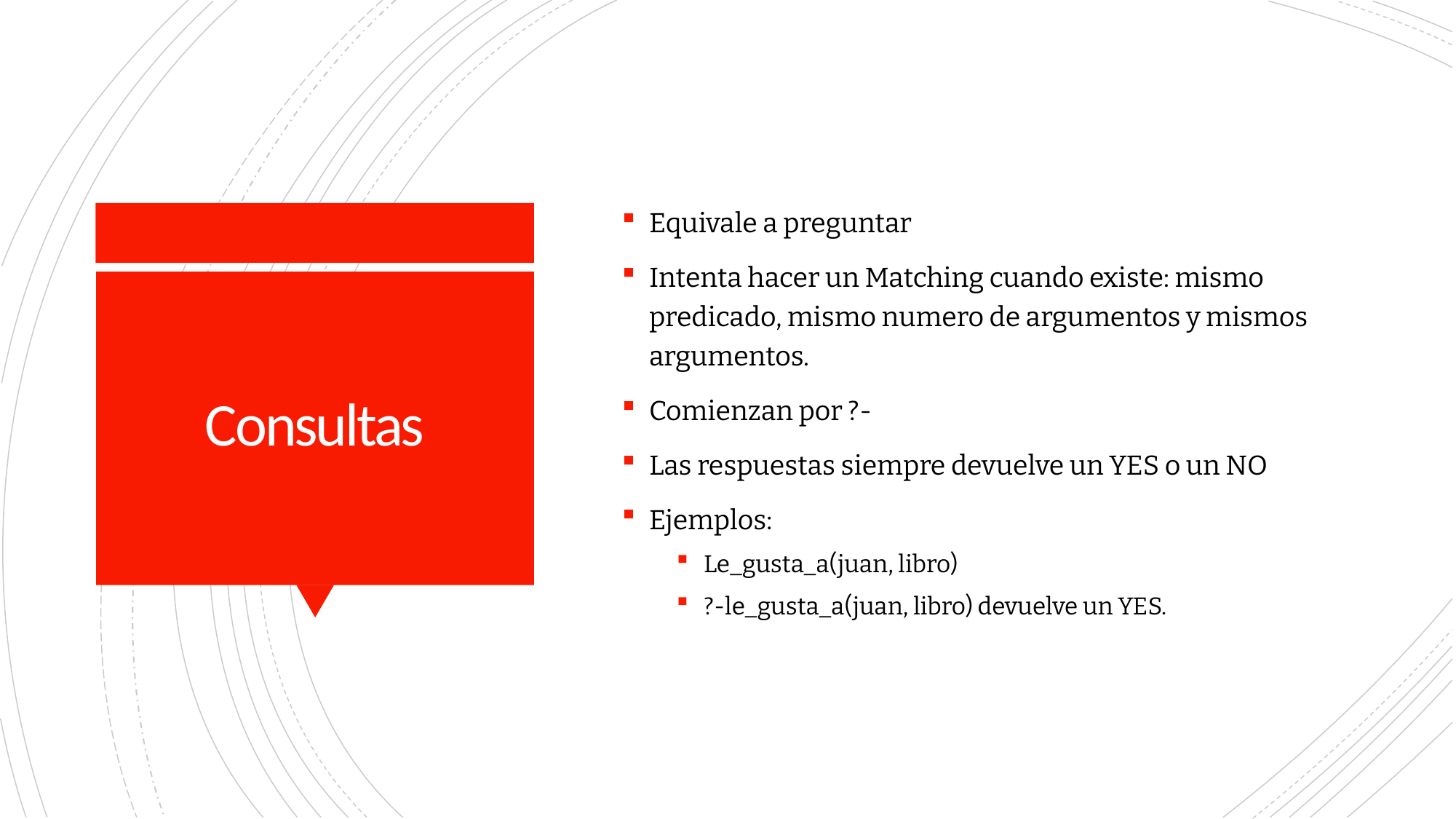

Equivale a preguntar
Intenta hacer un Matching cuando existe: mismo predicado, mismo numero de argumentos y mismos argumentos.
Comienzan por ?-
Las respuestas siempre devuelve un YES o un NO
Ejemplos:
Le_gusta_a(juan, libro)
?-le_gusta_a(juan, libro) devuelve un YES.
# Consultas